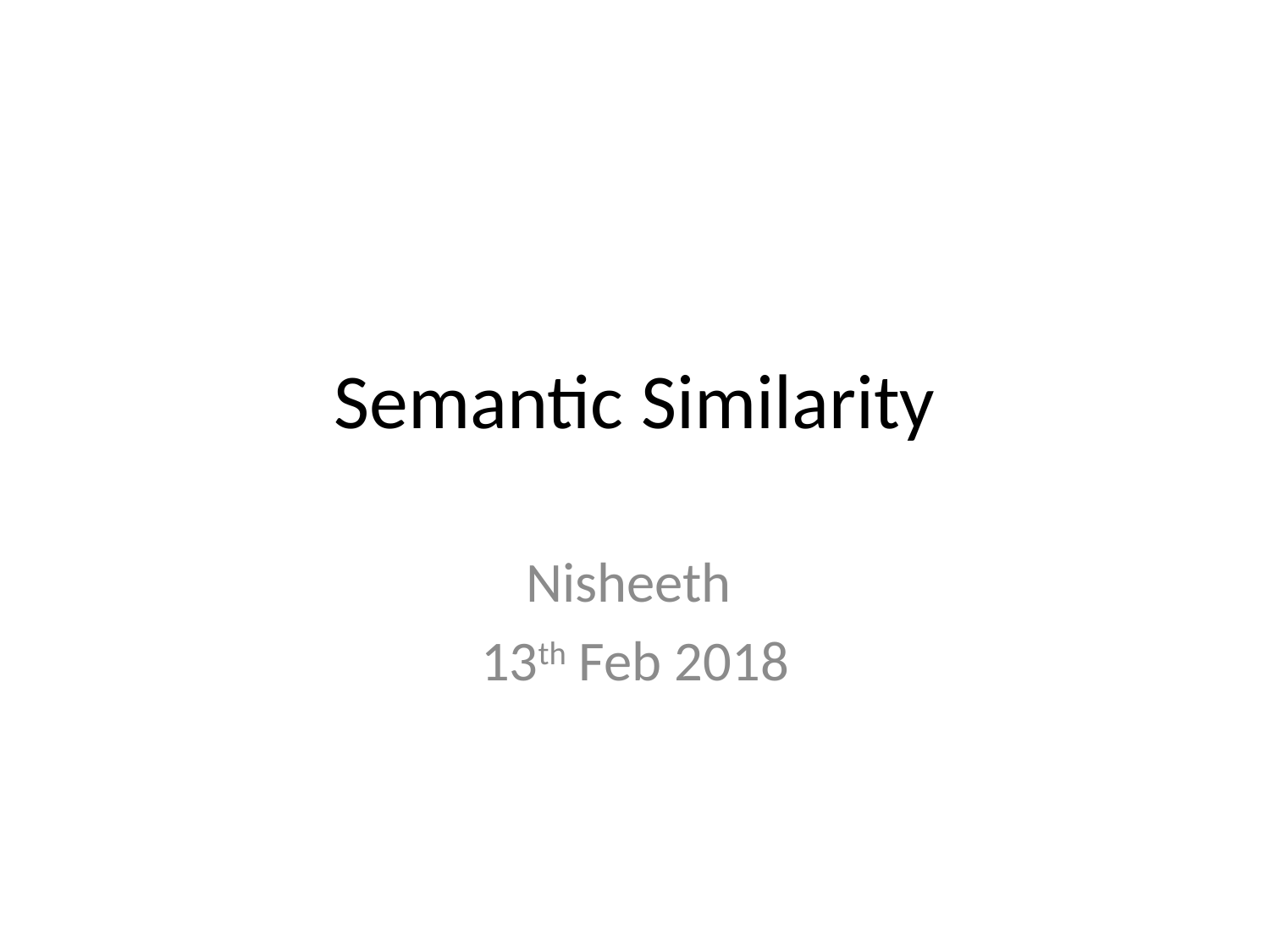

# Semantic Similarity
Nisheeth
13th Feb 2018